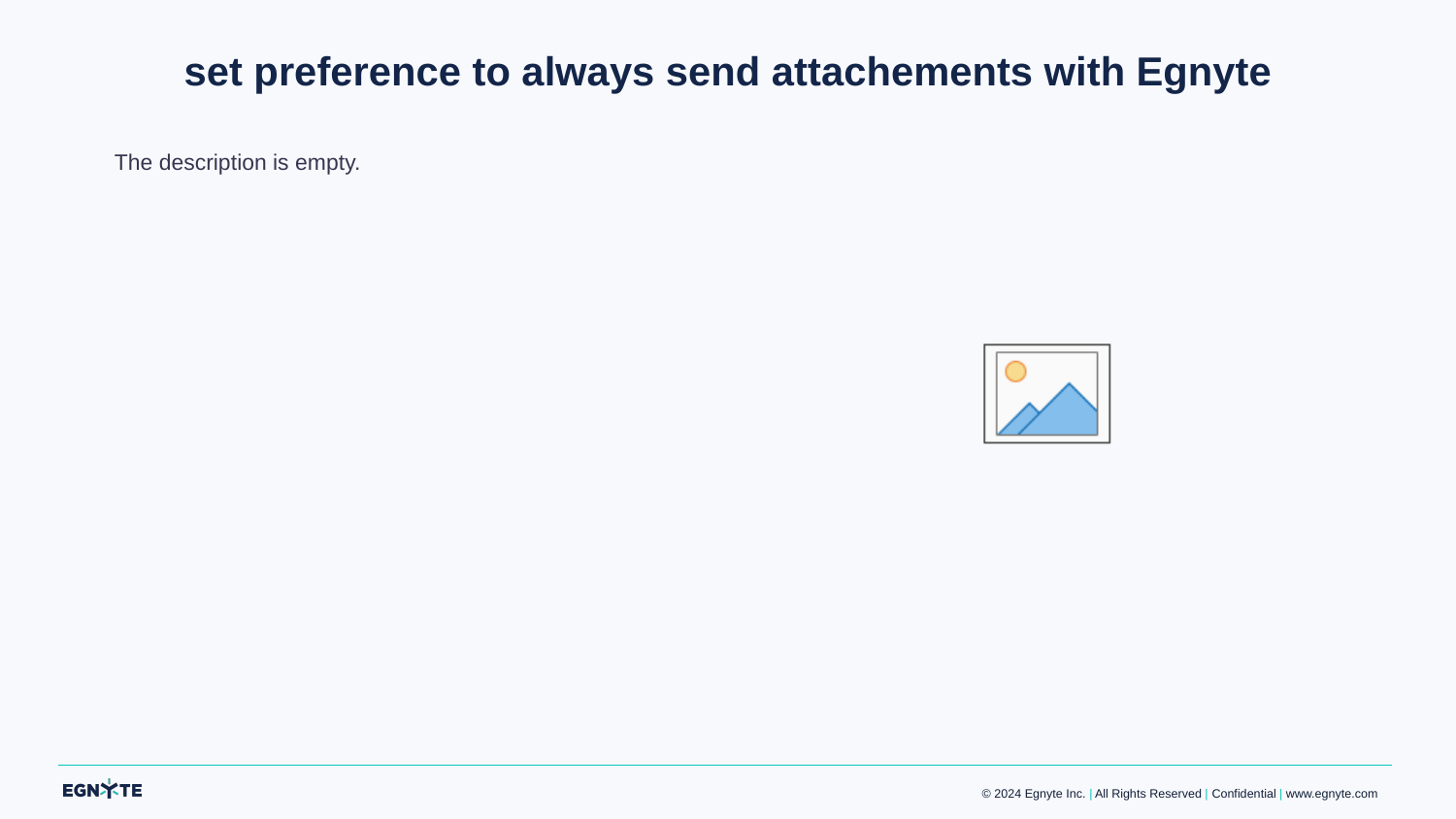

# set preference to always send attachements with Egnyte

The description is empty.